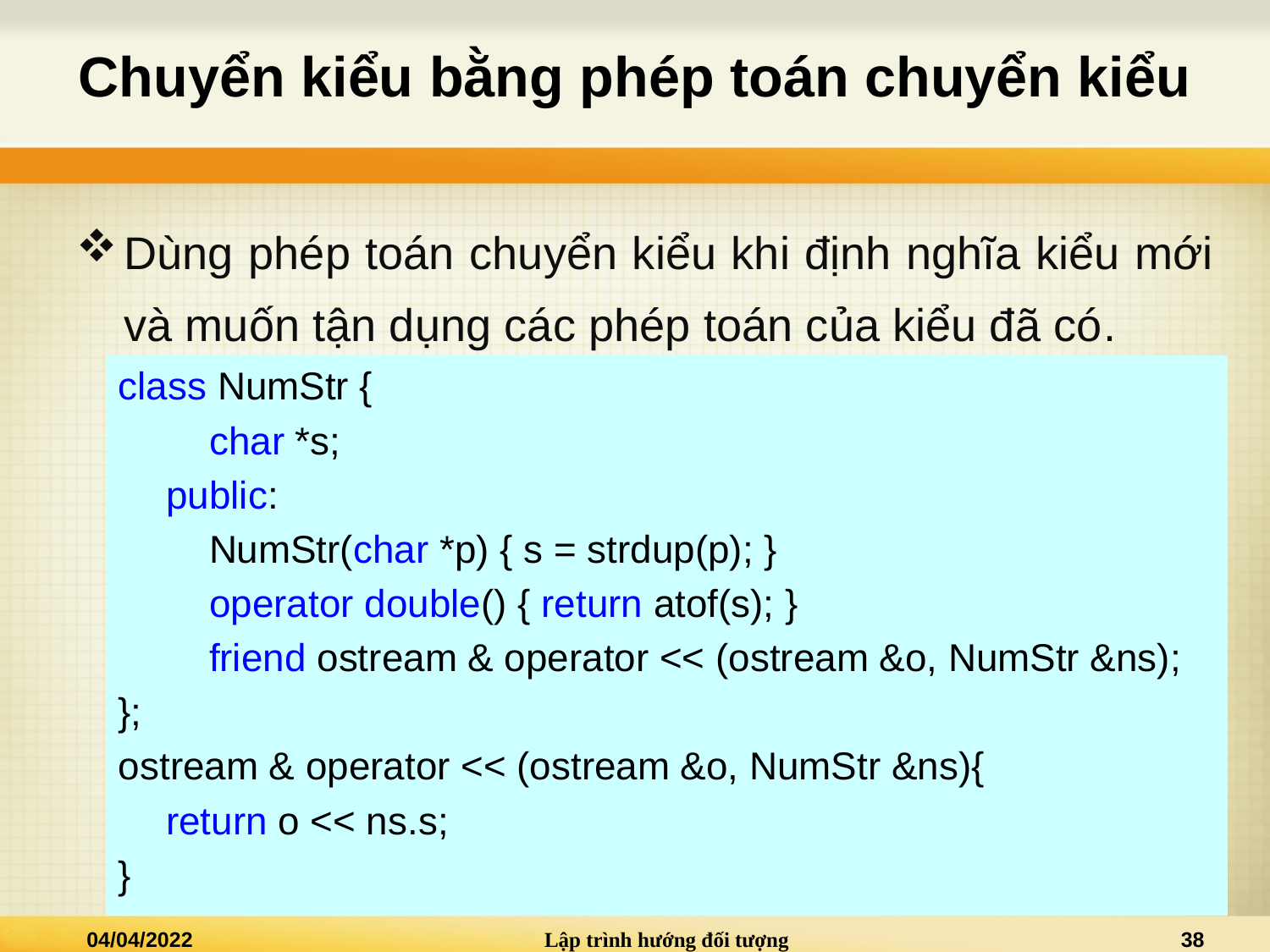

# Chuyển kiểu bằng phép toán chuyển kiểu
Dùng phép toán chuyển kiểu khi định nghĩa kiểu mới và muốn tận dụng các phép toán của kiểu đã có.
class NumStr {
	    char *s;
	public:
	    NumStr(char *p) { s = strdup(p); }
	    operator double() { return atof(s); }
	    friend ostream & operator << (ostream &o, NumStr &ns);
};
ostream & operator << (ostream &o, NumStr &ns){
	return o << ns.s;
}
04/04/2022
Lập trình hướng đối tượng
38